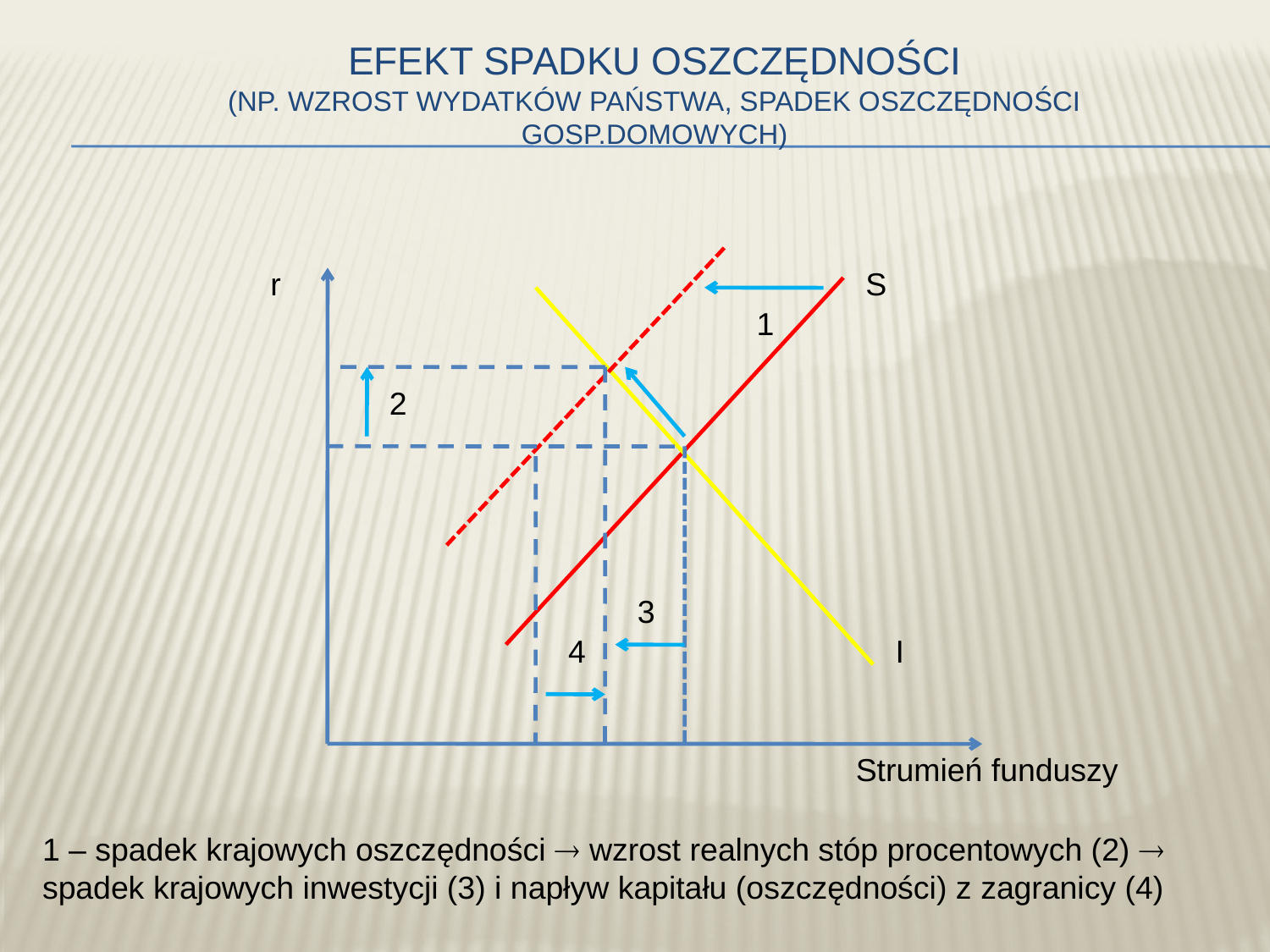

# Efekt spadku oszczędności (np. wzrost wydatków państwa, spadek oszczędności gosp.domowych)
r
Strumień funduszy
S
1
2
3
4
I
1 – spadek krajowych oszczędności → wzrost realnych stóp procentowych (2) → spadek krajowych inwestycji (3) i napływ kapitału (oszczędności) z zagranicy (4)